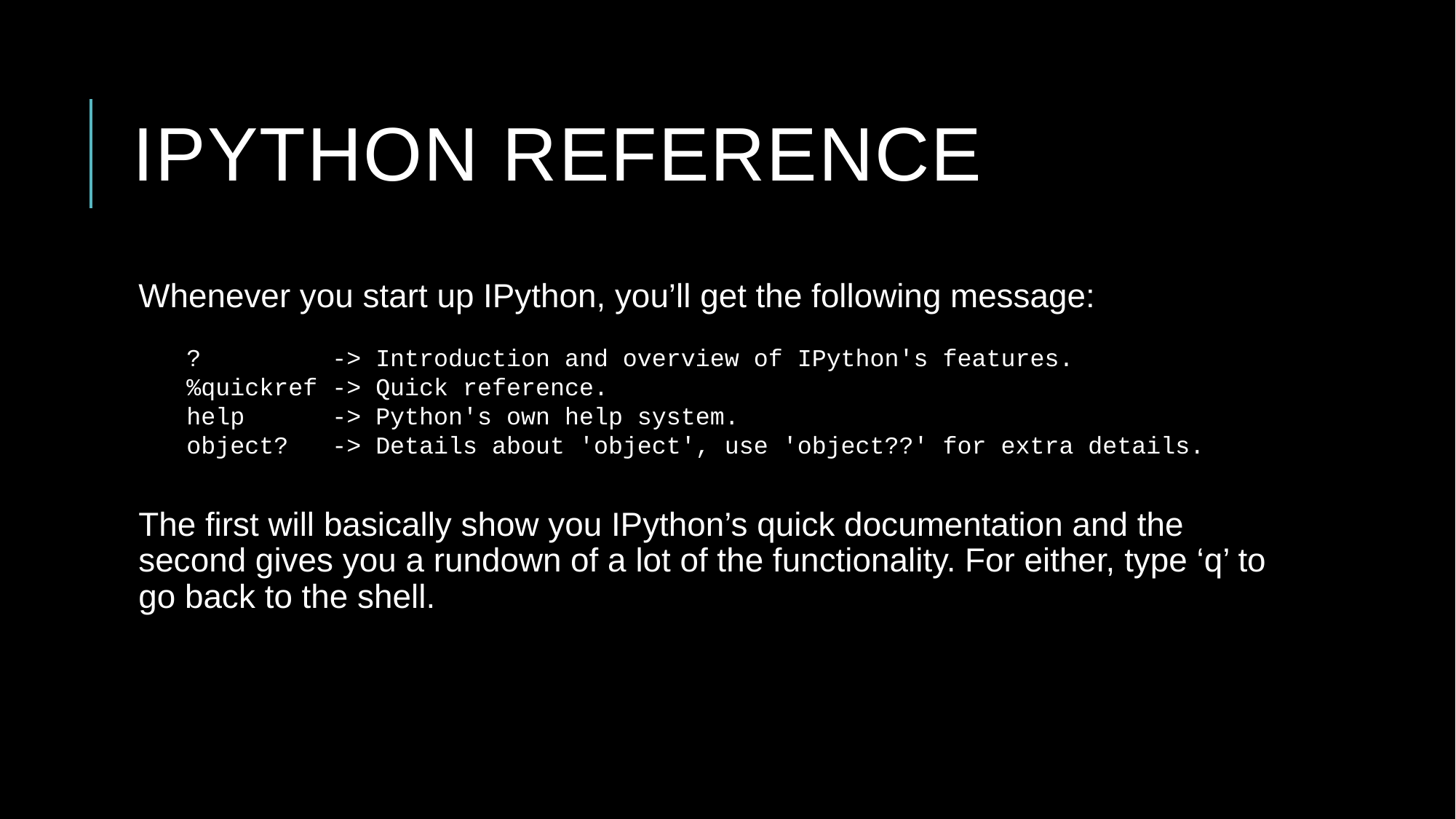

# Ipython reference
Whenever you start up IPython, you’ll get the following message:

The first will basically show you IPython’s quick documentation and the second gives you a rundown of a lot of the functionality. For either, type ‘q’ to go back to the shell.
?         -> Introduction and overview of IPython's features.
%quickref -> Quick reference.
help      -> Python's own help system.
object?   -> Details about 'object', use 'object??' for extra details.